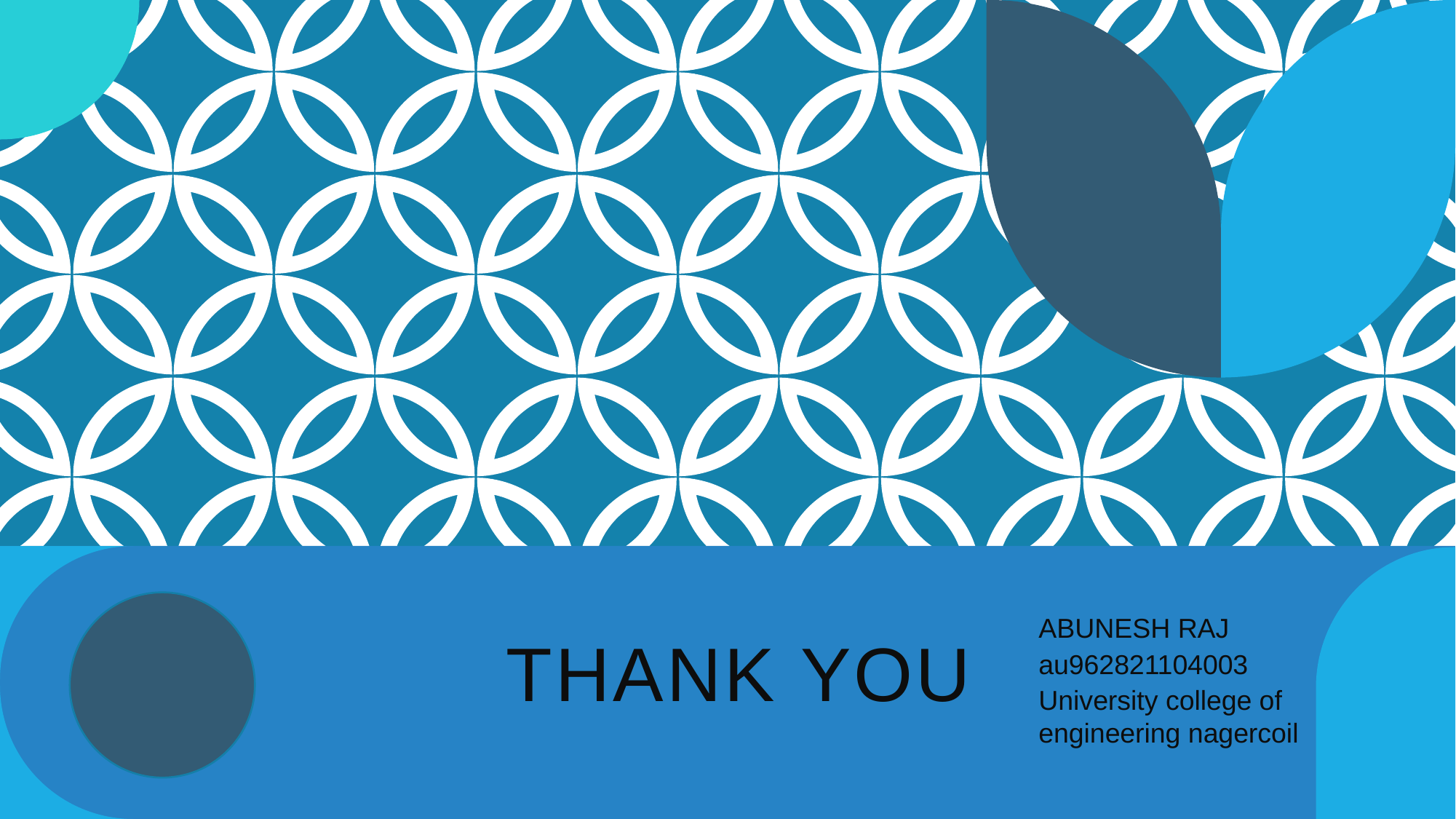

# Thank you
ABUNESH RAJ
au962821104003
University college of engineering nagercoil